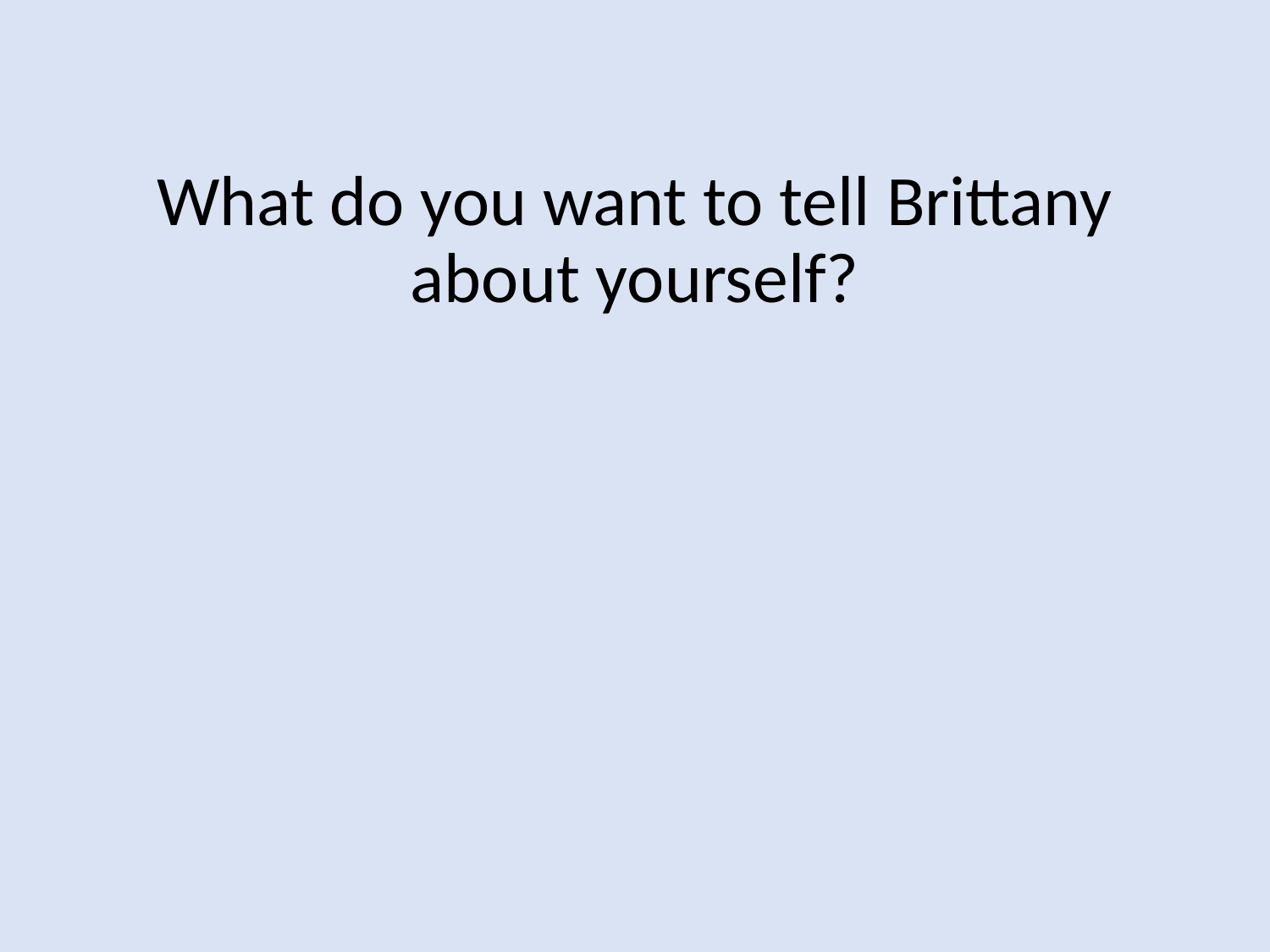

# What do you want to tell Brittany about yourself?